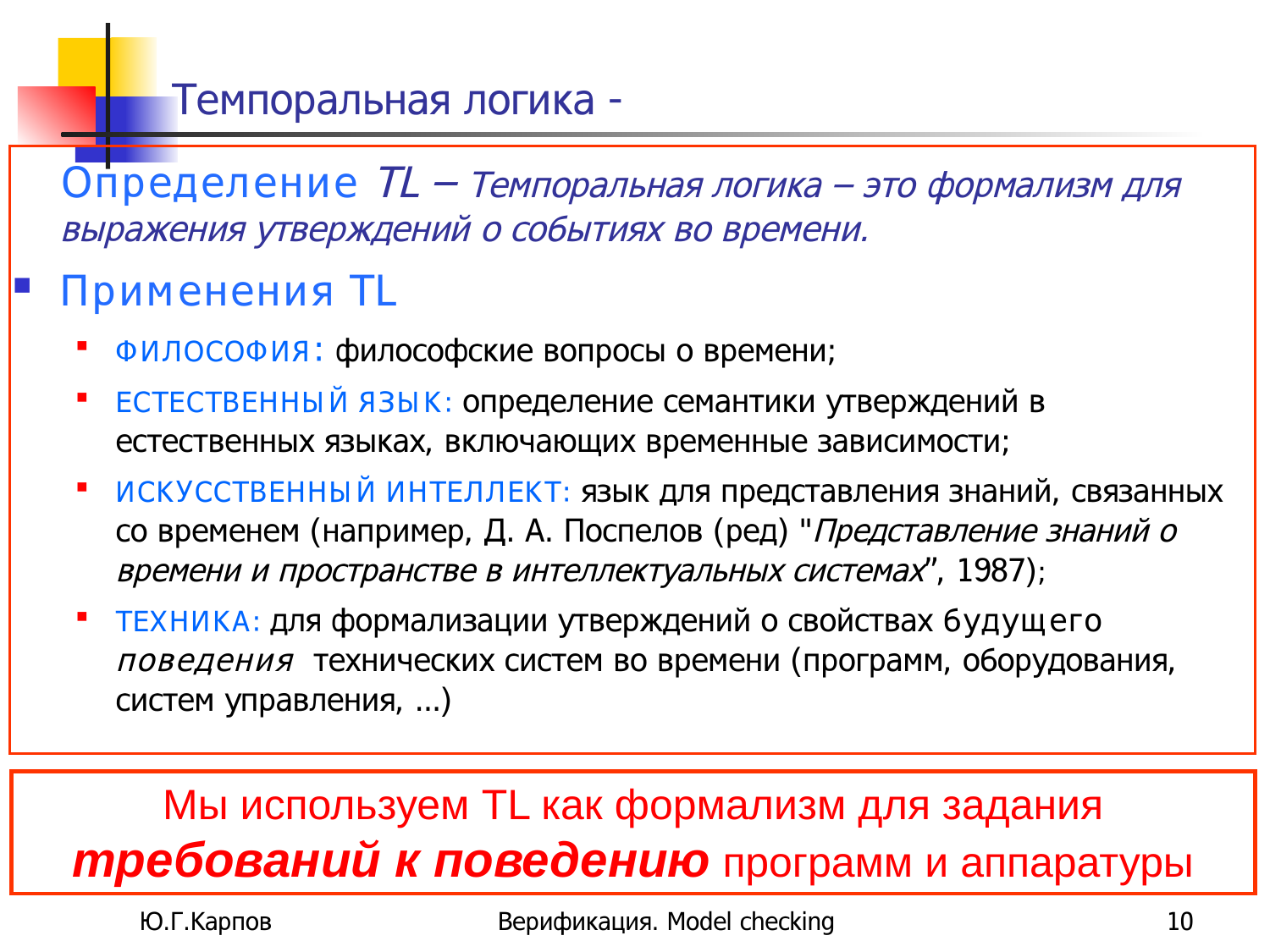

# Темпоральная логика -

    Определение TL – Темпоральная логика – это формализм для выражения утверждений о событиях во времени.
Применения TL
ФИЛОСОФИЯ: философские вопросы о времени;
ЕСТЕСТВЕННЫЙ ЯЗЫК: определение семантики утверждений в естественных языках, включающих временные зависимости;
ИСКУССТВЕННЫЙ ИНТЕЛЛЕКТ: язык для представления знаний, связанных со временем (например, Д. А. Поспелов (ред) "Представление знаний о времени и пространстве в интеллектуальных системах”, 1987);
ТЕХНИКА: для формализации утверждений о свойствах будущего поведения  технических систем во времени (программ, оборудования, систем управления, …)
Мы используем TL как формализм для задания требований к поведению программ и аппаратуры
Ю.Г.Карпов
Верификация. Model checking
10